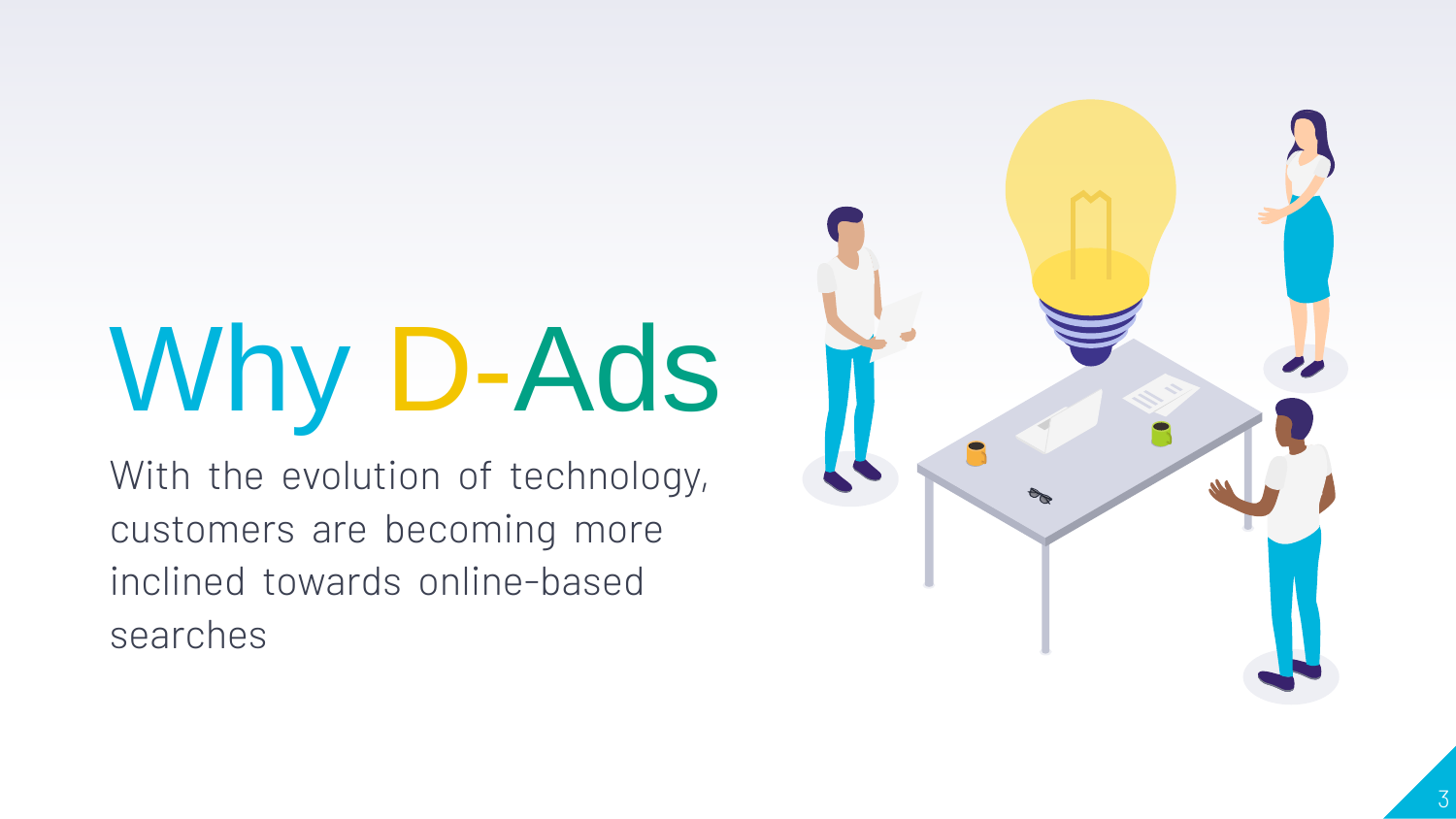

Why D-Ads
With  the  evolution  of  technology,  customers  are  becoming  more  inclined  towards  online-based searches
3